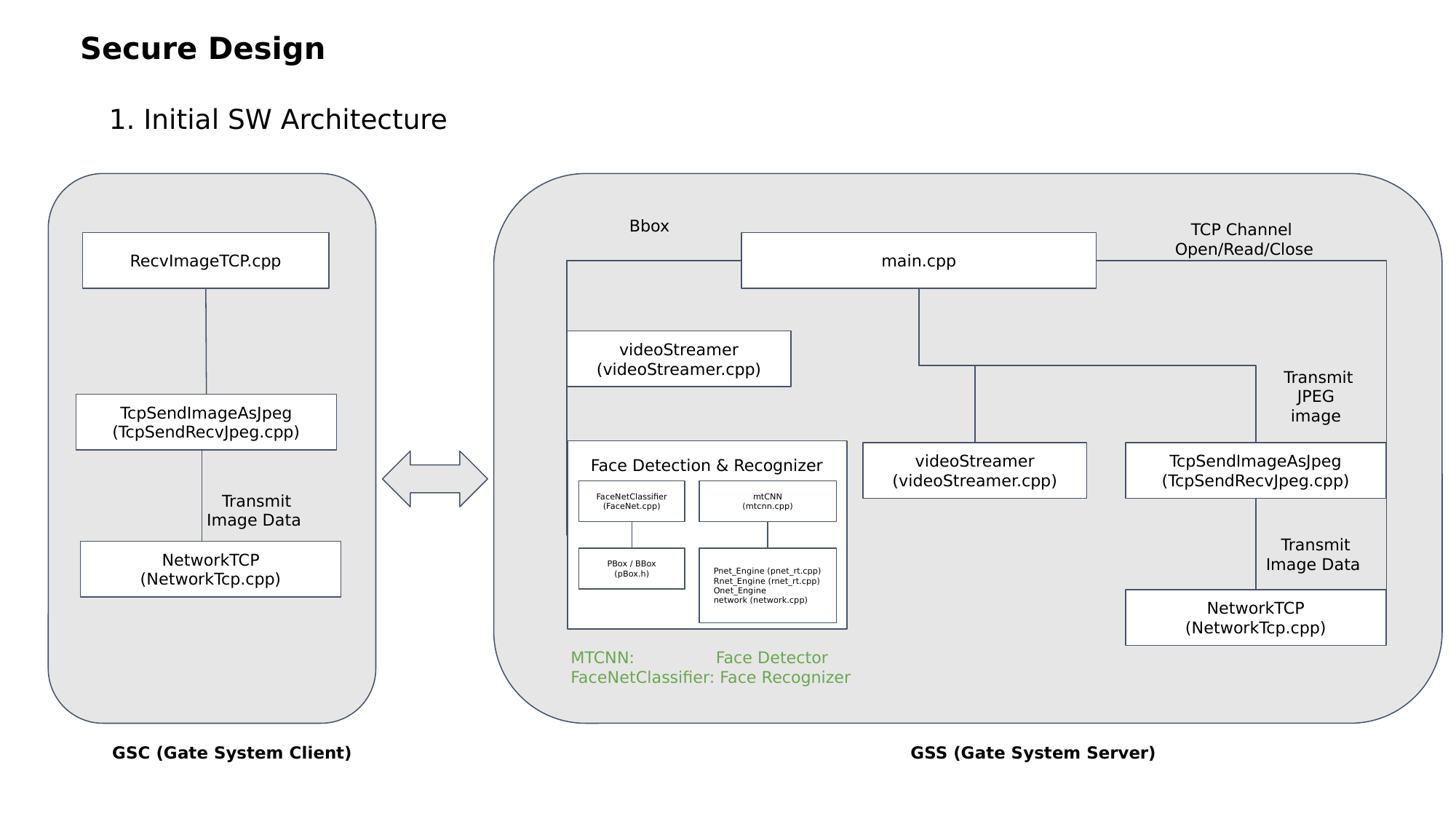

Secure Design
1. Initial SW Architecture

RecvImageTCP.cpp
TcpSendImageAsJpeg
(TcpSendRecvJpeg.cpp)
Transmit
Image Data
NetworkTCP
(NetworkTcp.cpp)
GSC (Gate System Client)

TCP Channel
Open/Read/Close
Bbox
main.cpp
videoStreamer
(videoStreamer.cpp)
 Transmit
JPEG
 image
Face Detection & Recognizer
FaceNetClassifier
(FaceNet.cpp)
mtCNN
(mtcnn.cpp)
Pnet_Engine (pnet_rt.cpp)
Rnet_Engine (rnet_rt.cpp)
Onet_Engine
network (network.cpp)
PBox / BBox
(pBox.h)
videoStreamer
(videoStreamer.cpp)
TcpSendImageAsJpeg
(TcpSendRecvJpeg.cpp)
Transmit
Image Data
NetworkTCP
(NetworkTcp.cpp)
MTCNN:                Face Detector
FaceNetClassifier: Face Recognizer
GSS (Gate System Server)